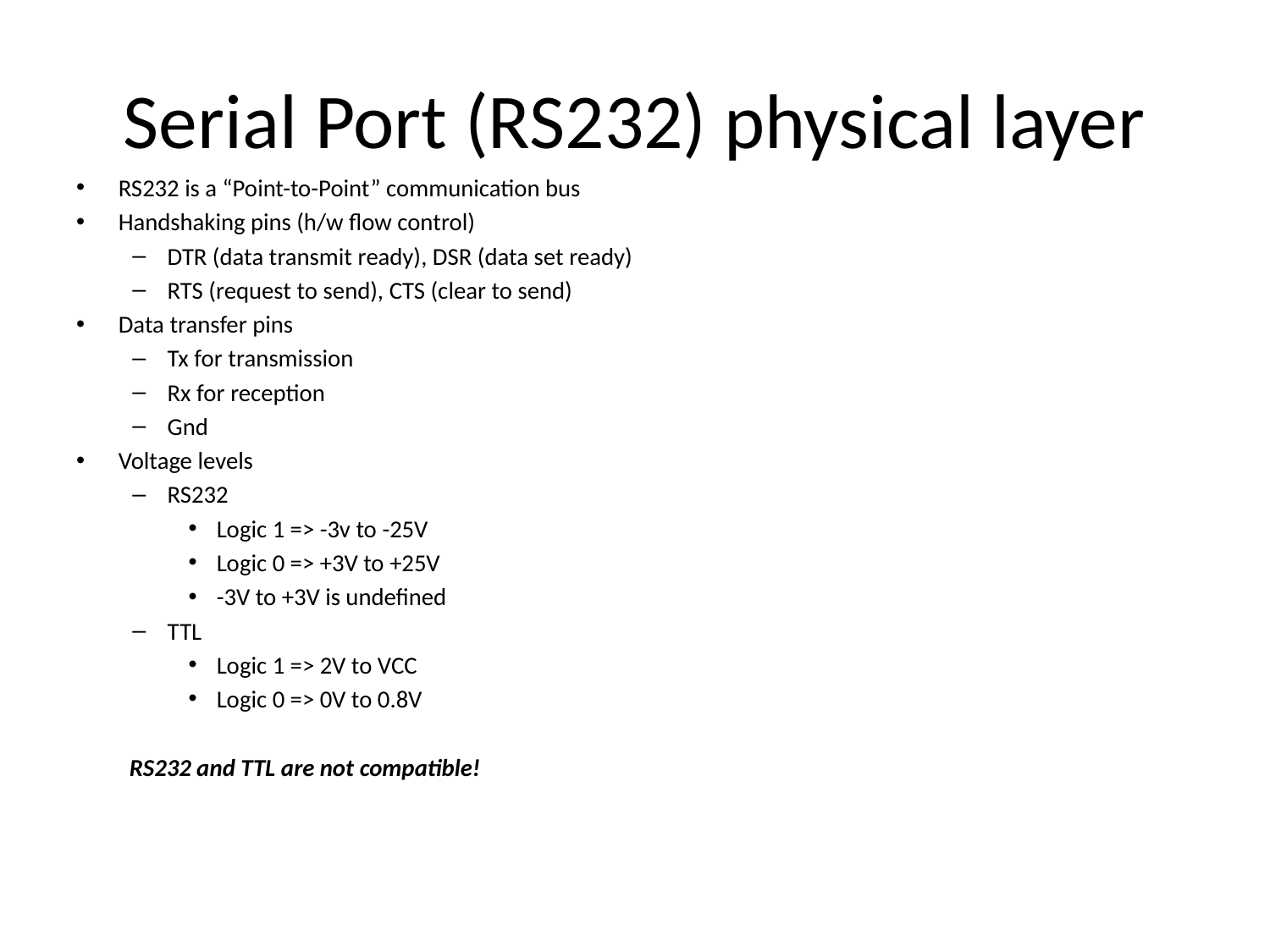

# Serial Port (RS232) physical layer
RS232 is a “Point-to-Point” communication bus
Handshaking pins (h/w flow control)
DTR (data transmit ready), DSR (data set ready)
RTS (request to send), CTS (clear to send)
Data transfer pins
Tx for transmission
Rx for reception
Gnd
Voltage levels
RS232
Logic 1 => -3v to -25V
Logic 0 => +3V to +25V
-3V to +3V is undefined
TTL
Logic 1 => 2V to VCC
Logic 0 => 0V to 0.8V

	RS232 and TTL are not compatible!